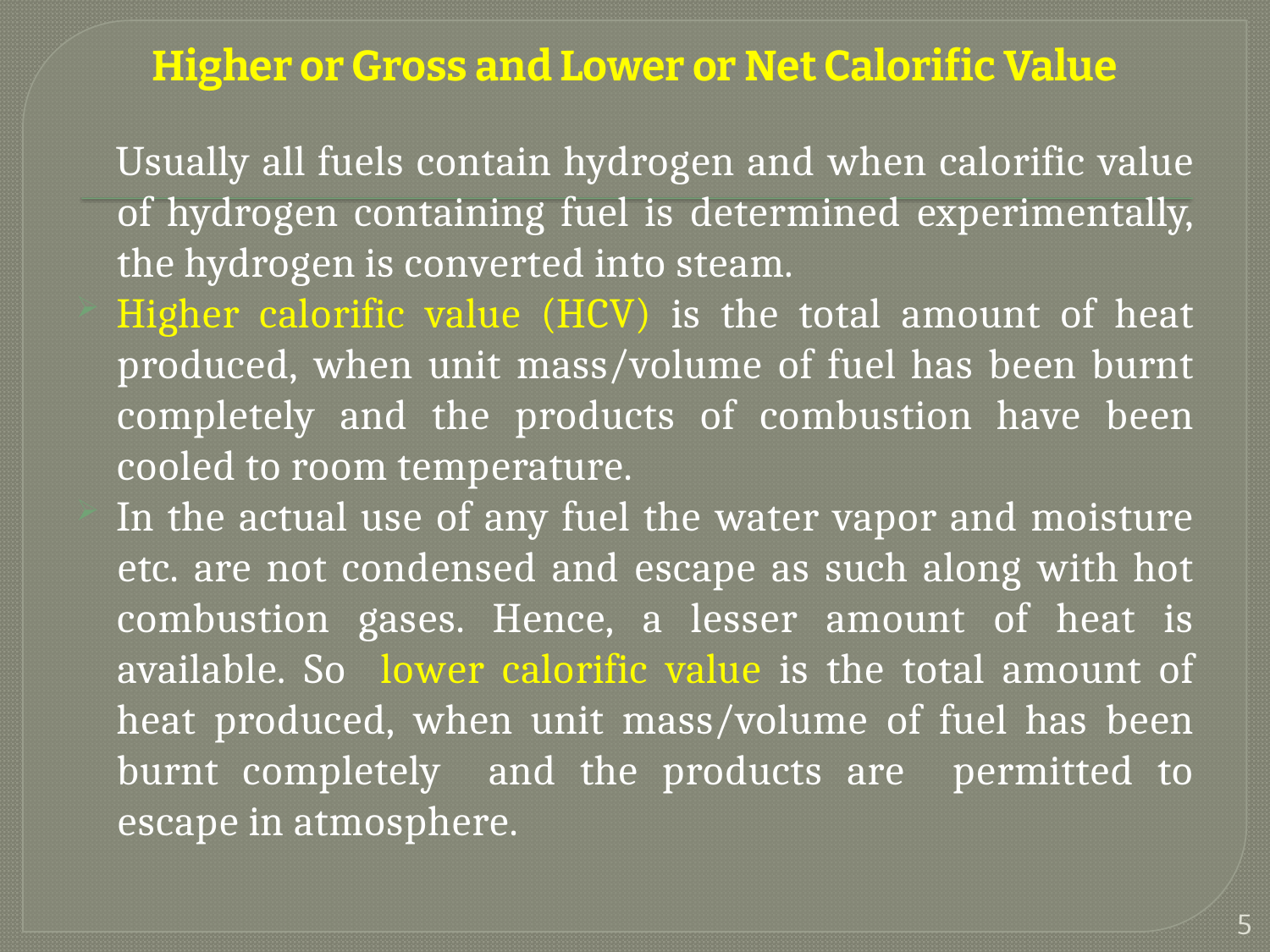

# Higher or Gross and Lower or Net Calorific Value
	Usually all fuels contain hydrogen and when calorific value of hydrogen containing fuel is determined experimentally, the hydrogen is converted into steam.
Higher calorific value (HCV) is the total amount of heat produced, when unit mass/volume of fuel has been burnt completely and the products of combustion have been cooled to room temperature.
In the actual use of any fuel the water vapor and moisture etc. are not condensed and escape as such along with hot combustion gases. Hence, a lesser amount of heat is available. So  lower calorific value is the total amount of heat produced, when unit mass/volume of fuel has been burnt completely  and the products are  permitted to escape in atmosphere.
5